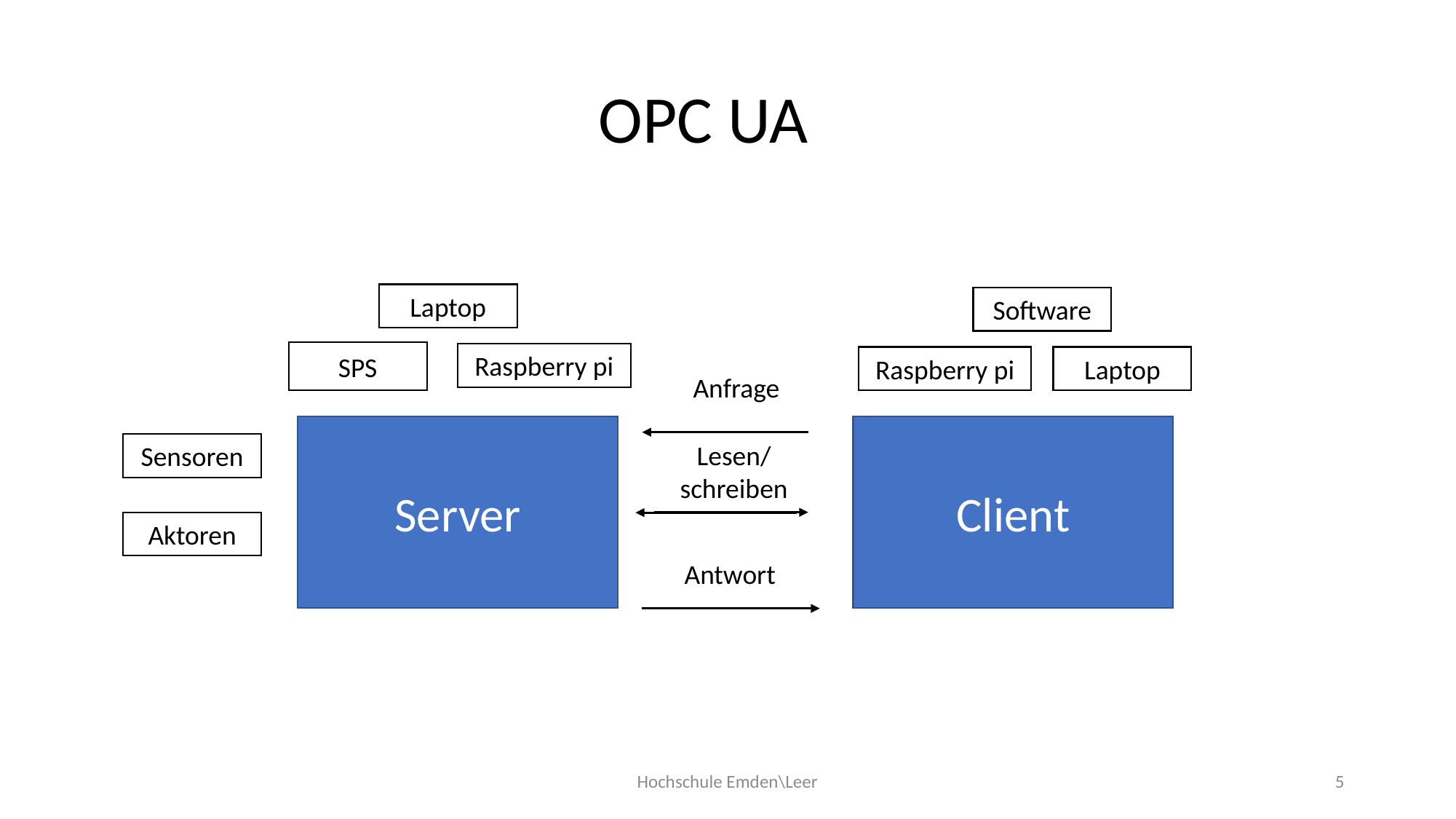

# OPC UA
Laptop
Software
SPS
Raspberry pi
Raspberry pi
Laptop
Anfrage
Server
Client
Sensoren
Lesen/ schreiben
Aktoren
Antwort
Hochschule Emden\Leer
5